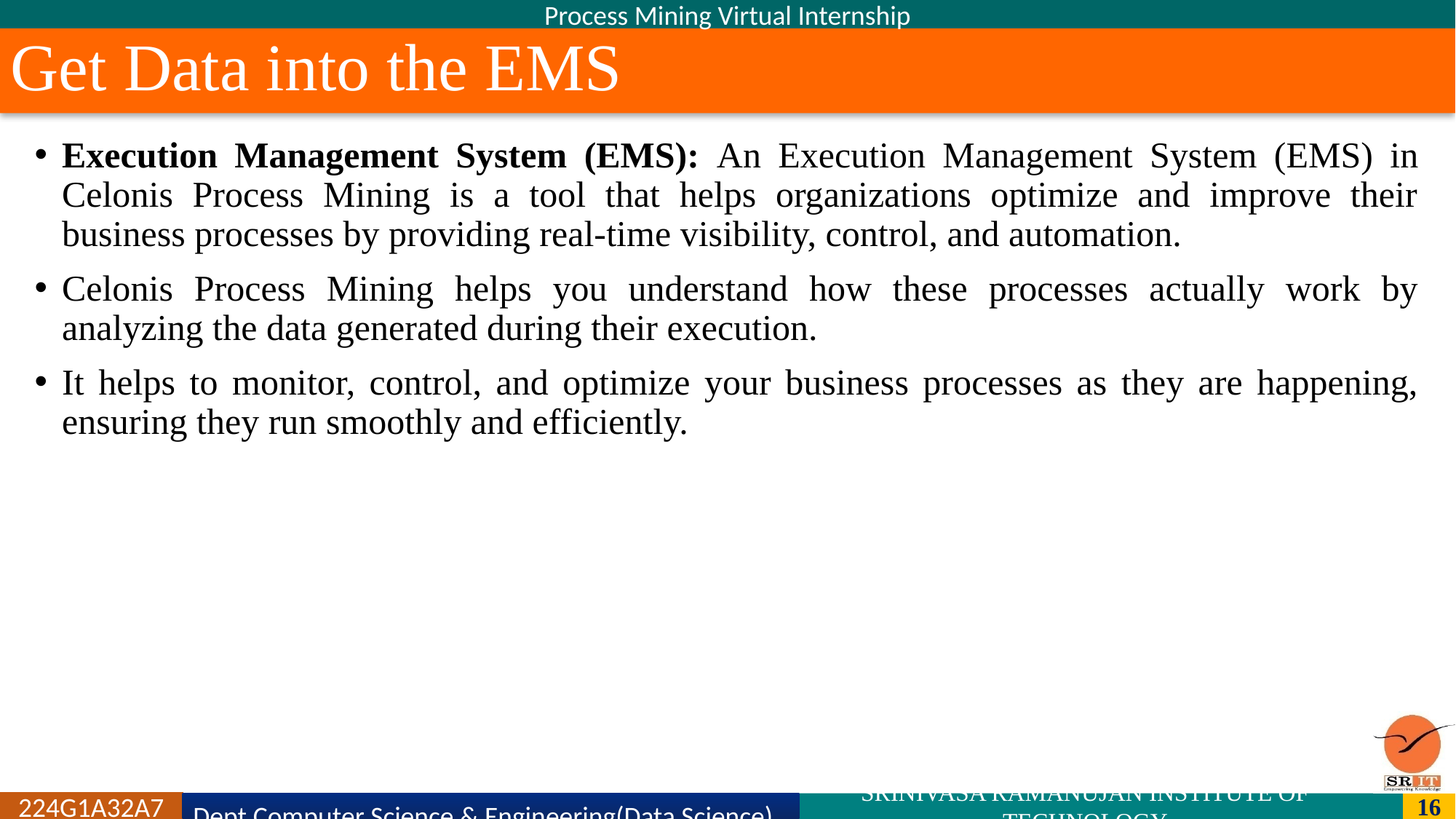

Process Mining Virtual Internship
# Get Data into the EMS
Execution Management System (EMS): An Execution Management System (EMS) in Celonis Process Mining is a tool that helps organizations optimize and improve their business processes by providing real-time visibility, control, and automation.
Celonis Process Mining helps you understand how these processes actually work by analyzing the data generated during their execution.
It helps to monitor, control, and optimize your business processes as they are happening, ensuring they run smoothly and efficiently.
224G1A32A7
Dept.Computer Science & Engineering(Data Science)